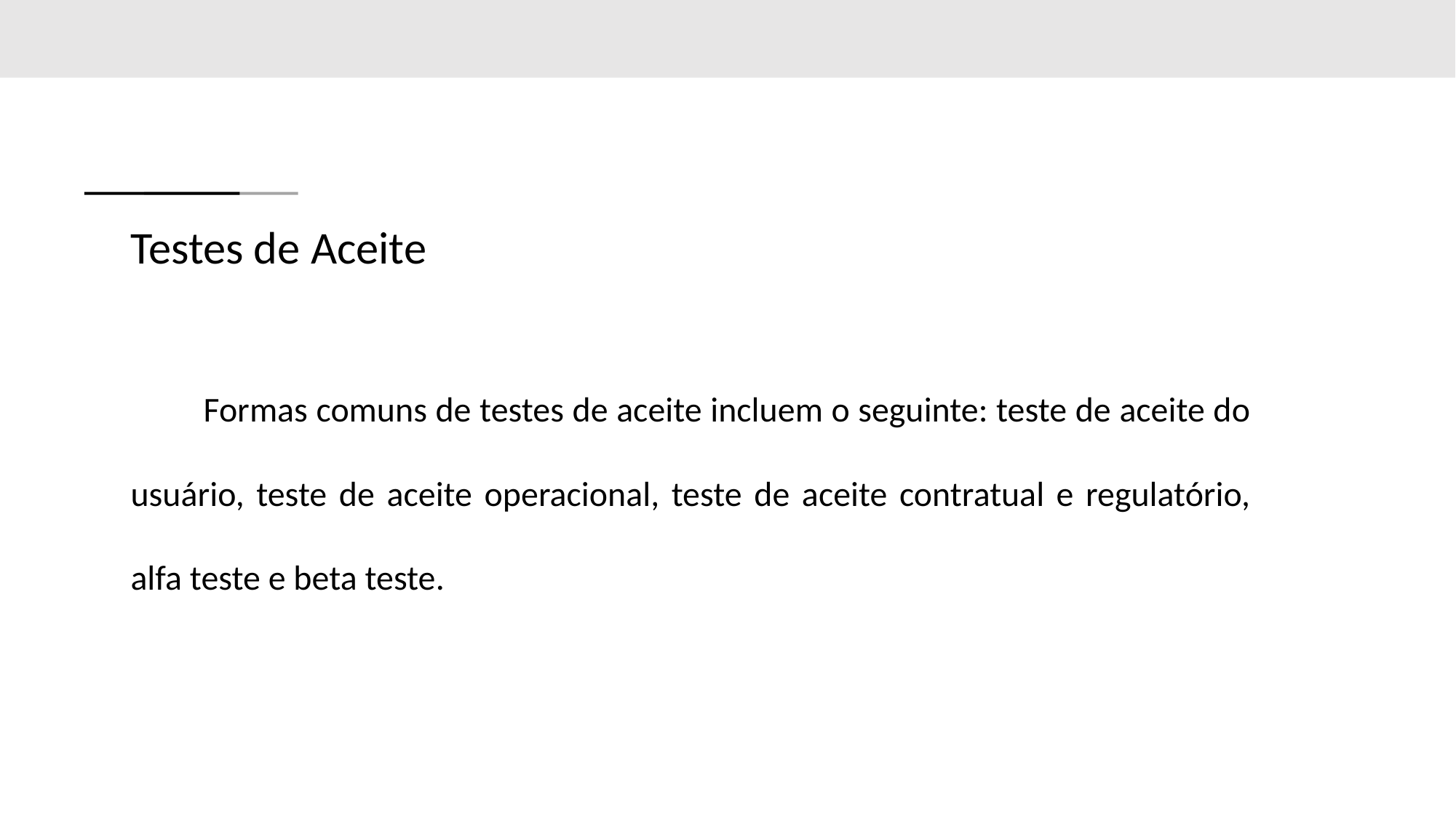

# Testes de Aceite
Formas comuns de testes de aceite incluem o seguinte: teste de aceite do usuário, teste de aceite operacional, teste de aceite contratual e regulatório, alfa teste e beta teste.